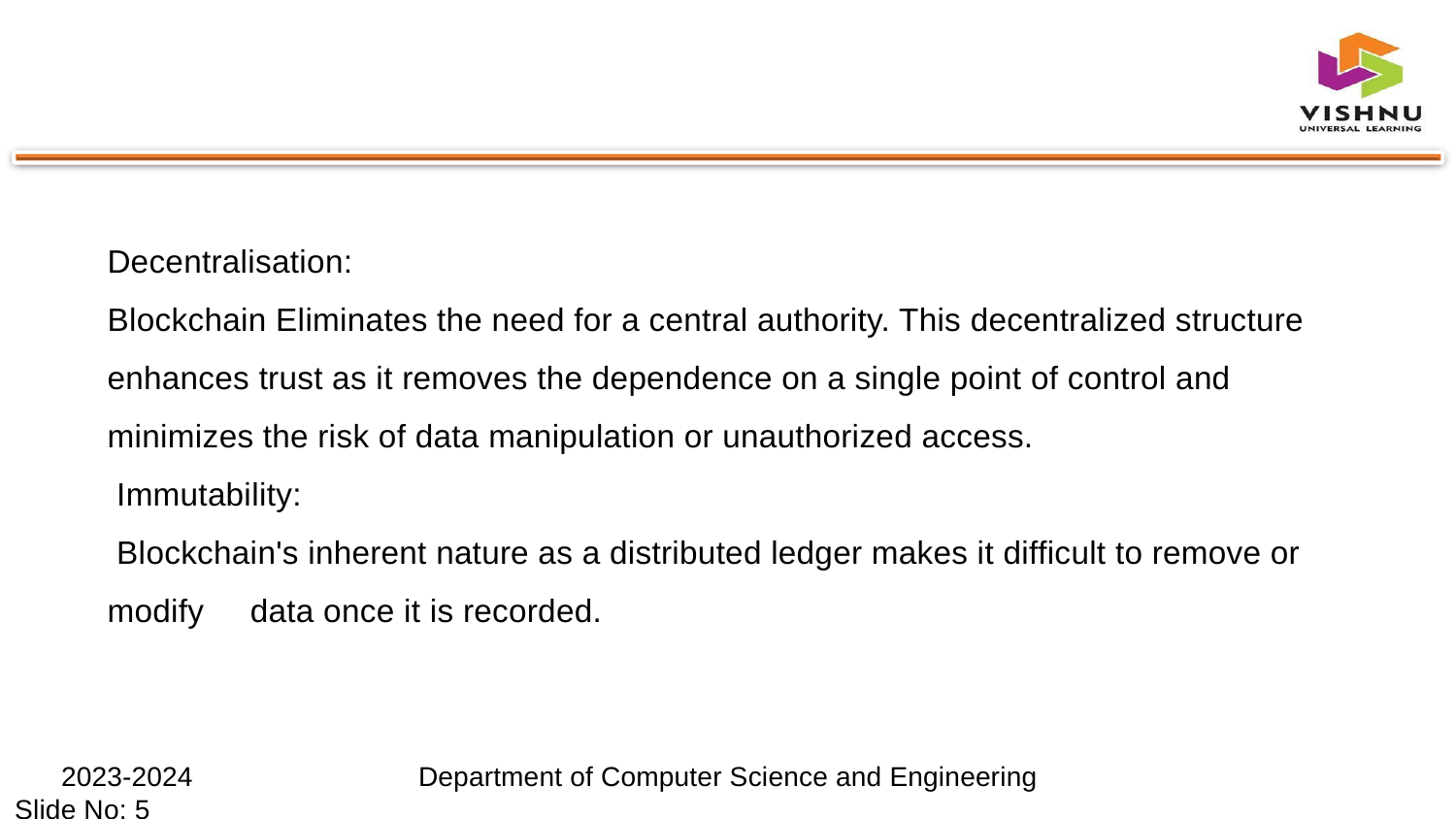

Decentralisation:
Blockchain Eliminates the need for a central authority. This decentralized structure enhances trust as it removes the dependence on a single point of control and minimizes the risk of data manipulation or unauthorized access.
 Immutability:
 Blockchain's inherent nature as a distributed ledger makes it difficult to remove or modify     data once it is recorded.

      2023-2024                             Department of Computer Science and Engineering		            Slide No: 5